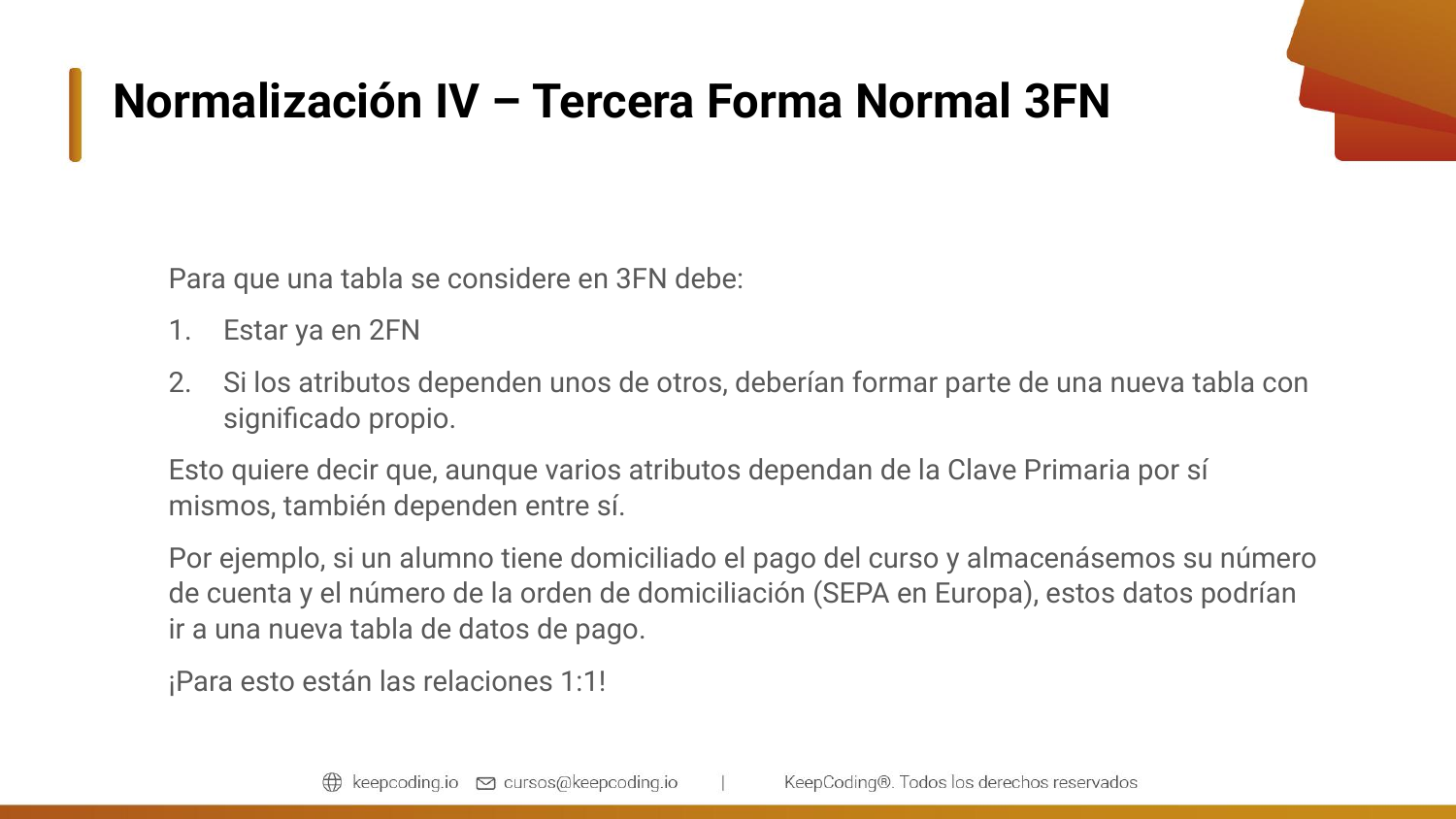

# Normalización IV – Tercera Forma Normal 3FN
Para que una tabla se considere en 3FN debe:
Estar ya en 2FN
Si los atributos dependen unos de otros, deberían formar parte de una nueva tabla con significado propio.
Esto quiere decir que, aunque varios atributos dependan de la Clave Primaria por sí mismos, también dependen entre sí.
Por ejemplo, si un alumno tiene domiciliado el pago del curso y almacenásemos su número de cuenta y el número de la orden de domiciliación (SEPA en Europa), estos datos podrían ir a una nueva tabla de datos de pago.
¡Para esto están las relaciones 1:1!